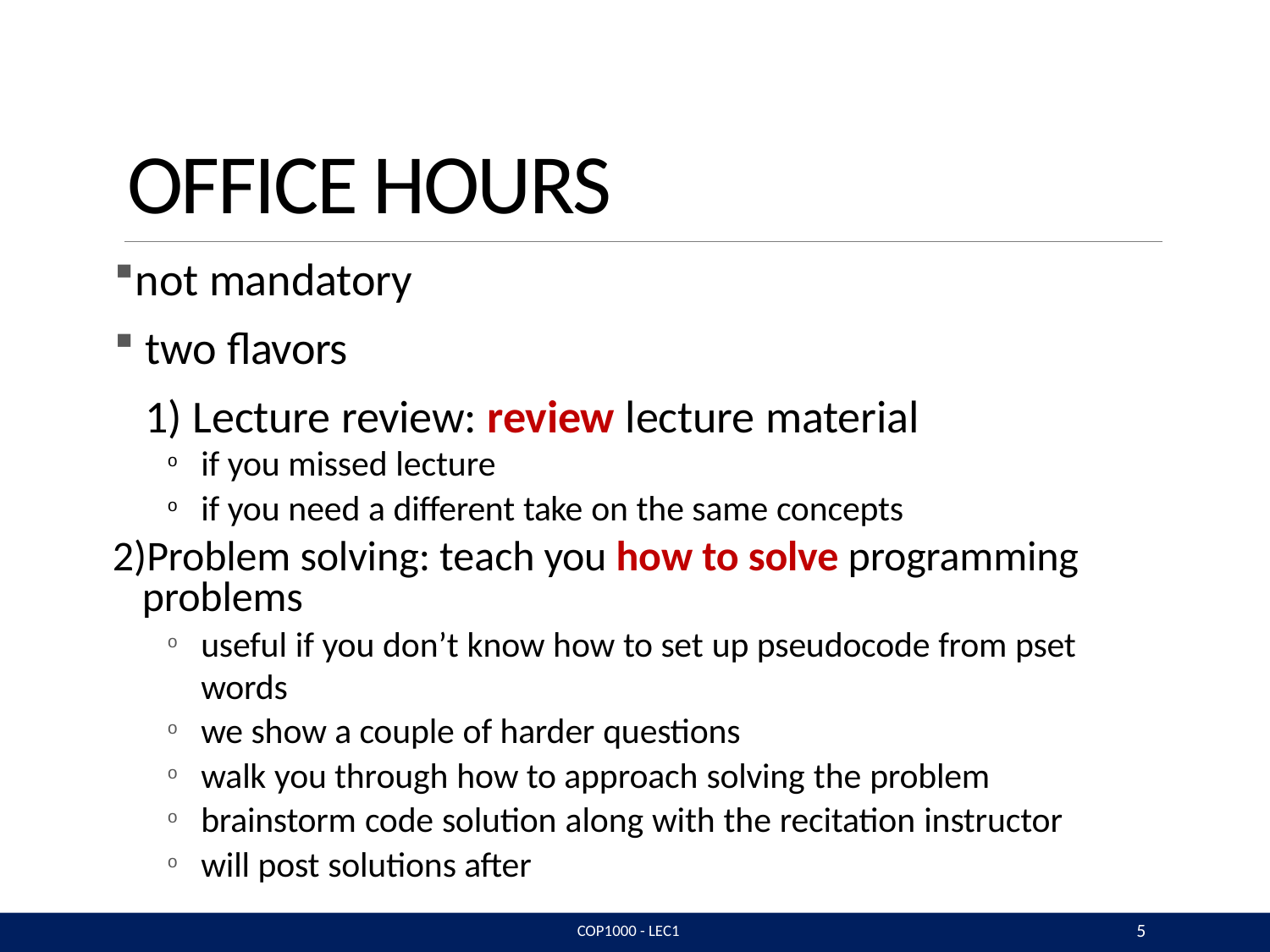

# OFFICE HOURS
not mandatory
two flavors
Lecture review: review lecture material
if you missed lecture
if you need a different take on the same concepts
Problem solving: teach you how to solve programming  problems
useful if you don’t know how to set up pseudocode from pset words
we show a couple of harder questions
walk you through how to approach solving the problem
brainstorm code solution along with the recitation instructor
will post solutions after

5
COP1000 - LEC1